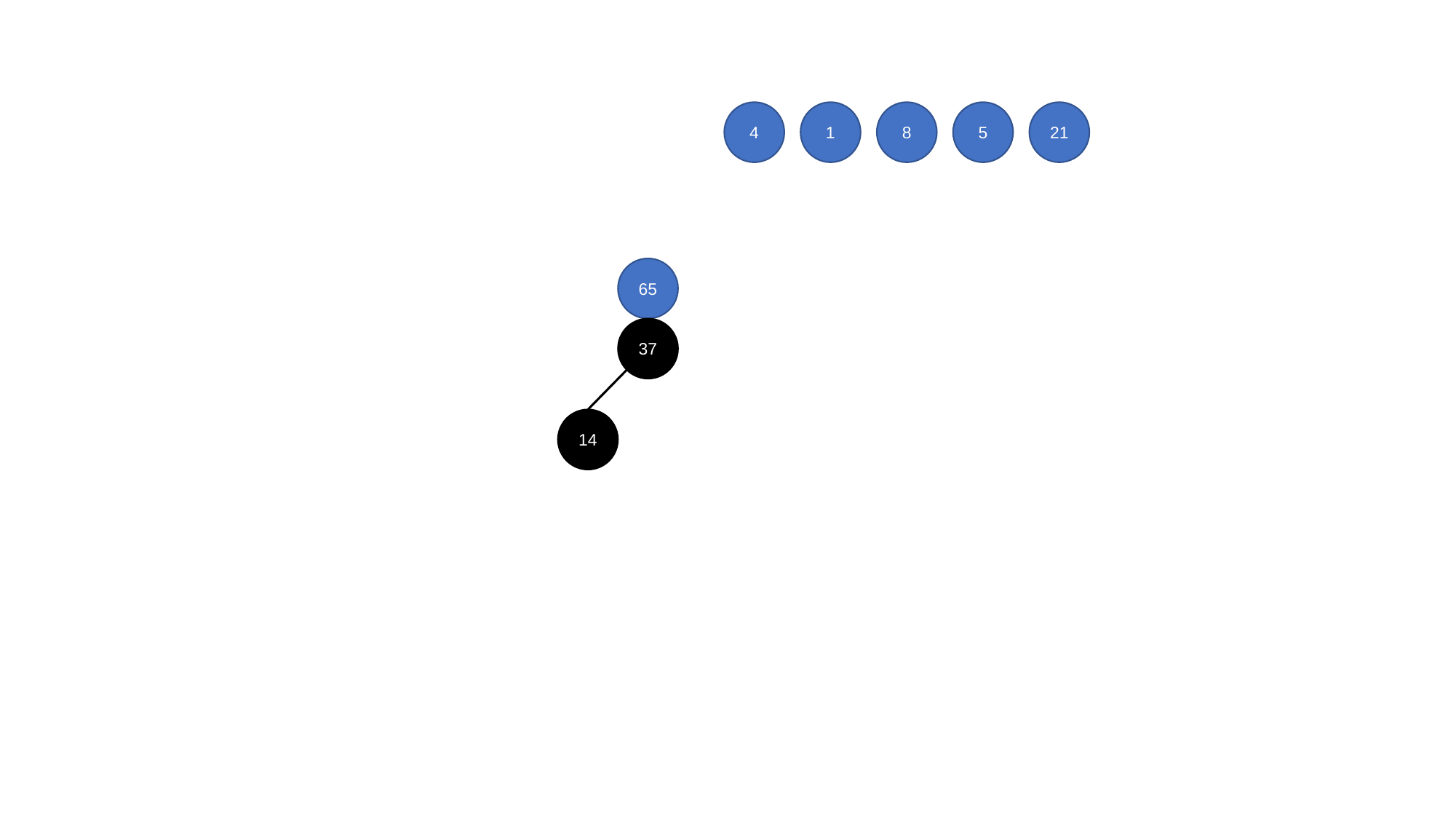

4
1
8
5
21
65
37
14